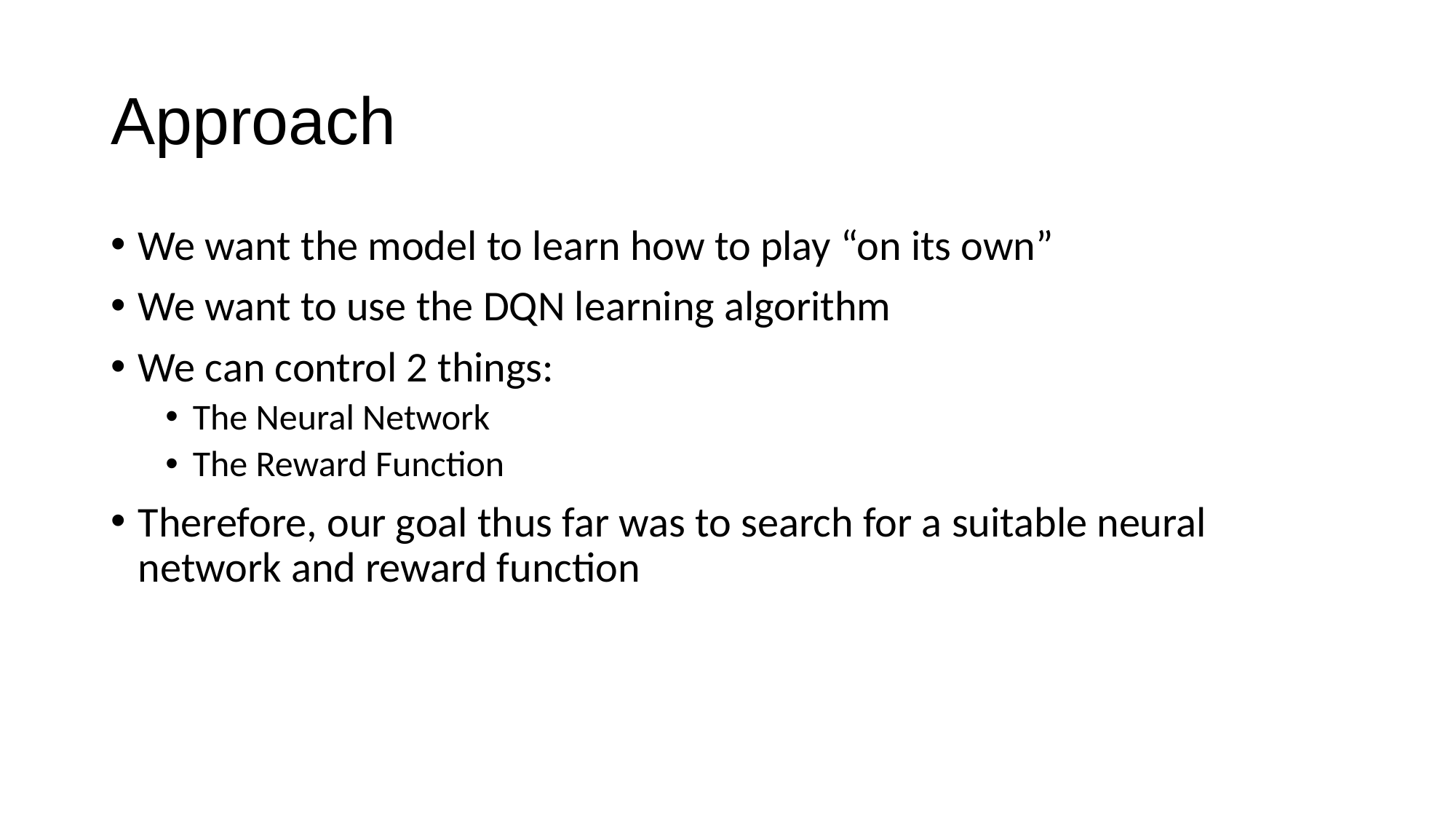

# Approach
We want the model to learn how to play “on its own”
We want to use the DQN learning algorithm
We can control 2 things:
The Neural Network
The Reward Function
Therefore, our goal thus far was to search for a suitable neural network and reward function